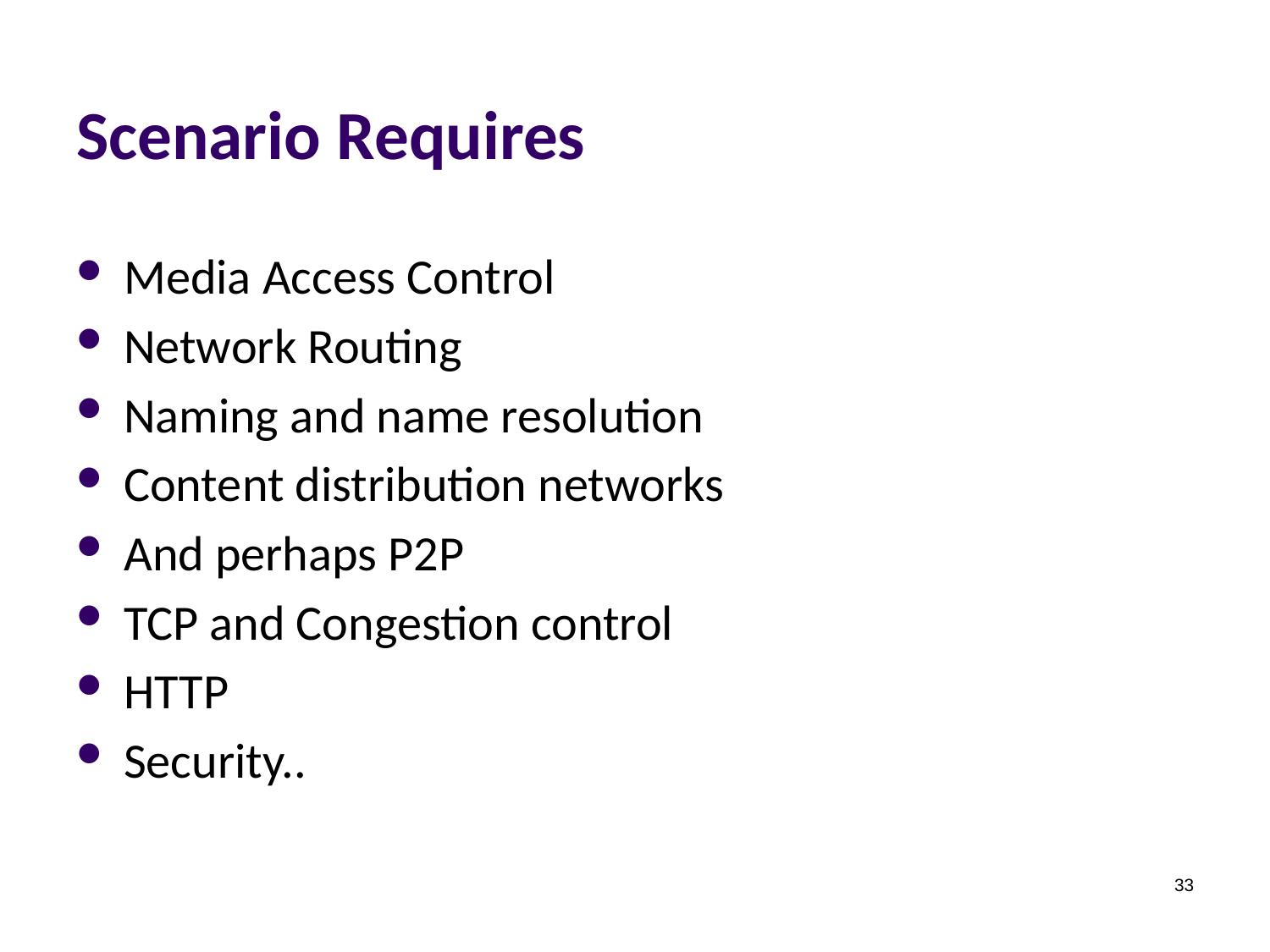

# Scenario Requires
Media Access Control
Network Routing
Naming and name resolution
Content distribution networks
And perhaps P2P
TCP and Congestion control
HTTP
Security..

33